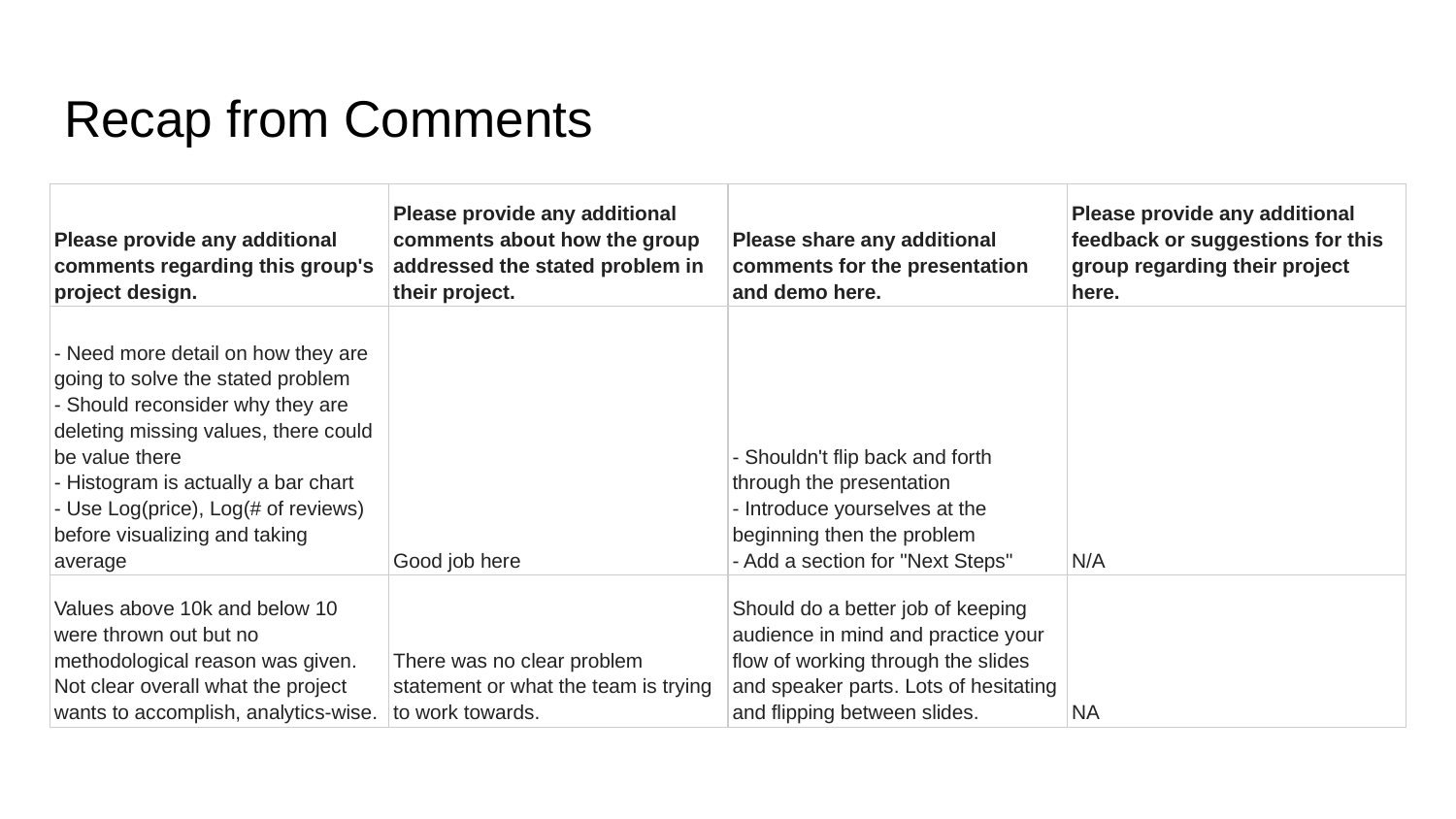

# Recap from Comments

| Please provide any additional comments regarding this group's project design. | Please provide any additional comments about how the group addressed the stated problem in their project. | Please share any additional comments for the presentation and demo here. | Please provide any additional feedback or suggestions for this group regarding their project here. |
| --- | --- | --- | --- |
| - Need more detail on how they are going to solve the stated problem - Should reconsider why they are deleting missing values, there could be value there - Histogram is actually a bar chart - Use Log(price), Log(# of reviews) before visualizing and taking average | Good job here | - Shouldn't flip back and forth through the presentation - Introduce yourselves at the beginning then the problem - Add a section for "Next Steps" | N/A |
| Values above 10k and below 10 were thrown out but no methodological reason was given. Not clear overall what the project wants to accomplish, analytics-wise. | There was no clear problem statement or what the team is trying to work towards. | Should do a better job of keeping audience in mind and practice your flow of working through the slides and speaker parts. Lots of hesitating and flipping between slides. | NA |